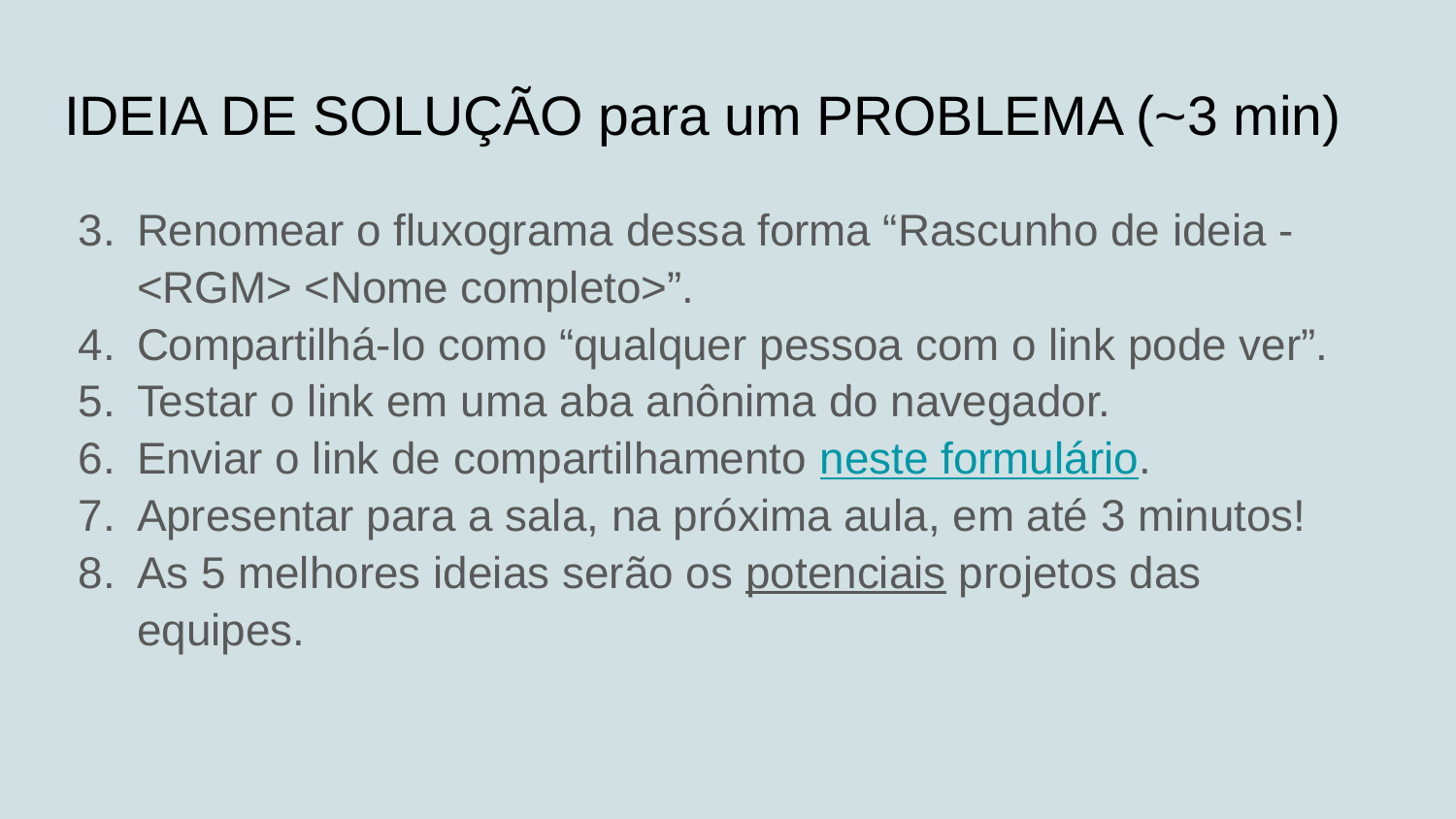

# IDEIA DE SOLUÇÃO para um PROBLEMA (~3 min)
Renomear o fluxograma dessa forma “Rascunho de ideia - <RGM> <Nome completo>”.
Compartilhá-lo como “qualquer pessoa com o link pode ver”.
Testar o link em uma aba anônima do navegador.
Enviar o link de compartilhamento neste formulário.
Apresentar para a sala, na próxima aula, em até 3 minutos!
As 5 melhores ideias serão os potenciais projetos das equipes.